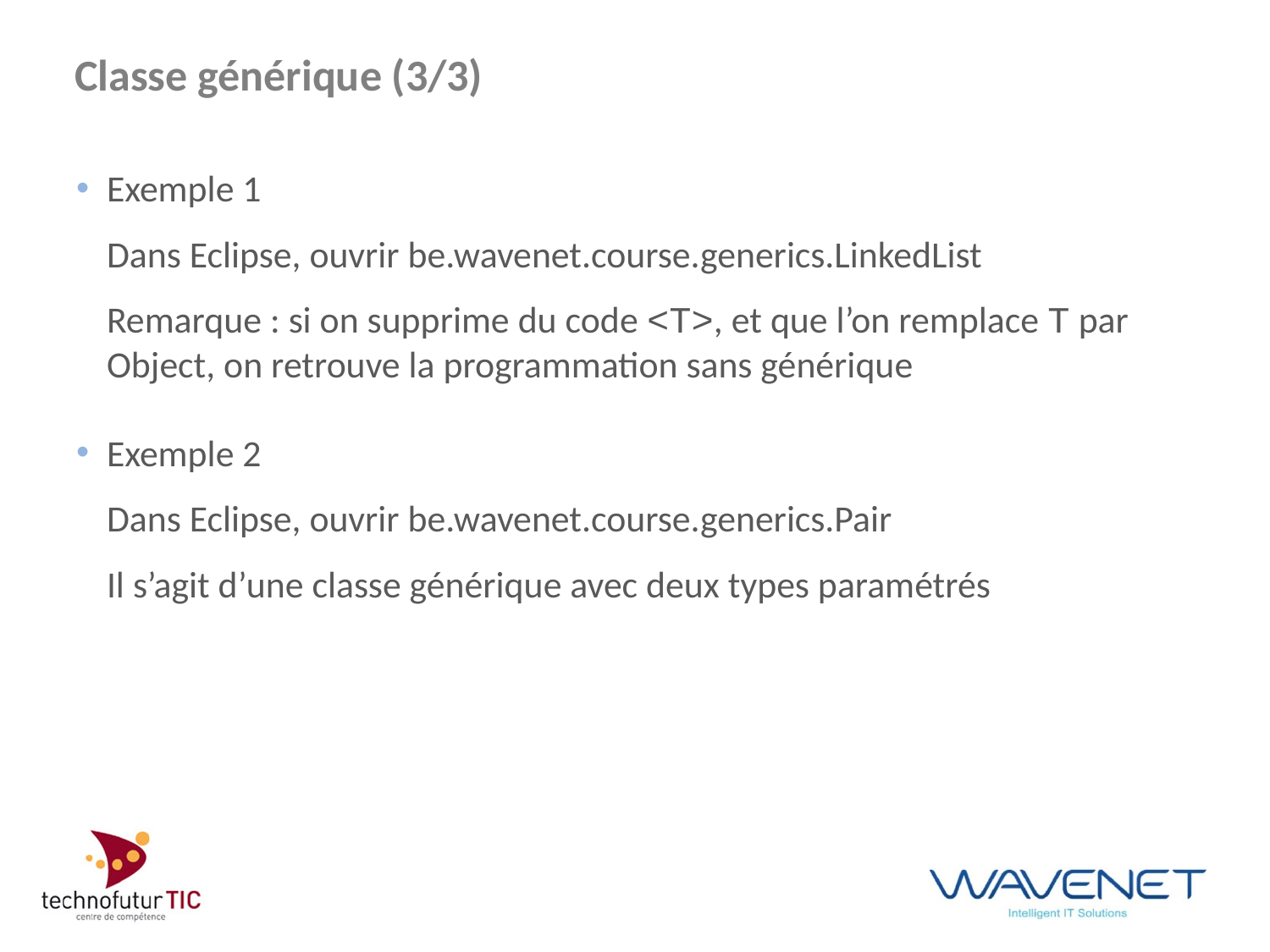

# Classe générique (3/3)
Exemple 1

	Dans Eclipse, ouvrir be.wavenet.course.generics.LinkedList

	Remarque : si on supprime du code <T>, et que l’on remplace T par Object, on retrouve la programmation sans générique

Exemple 2

	Dans Eclipse, ouvrir be.wavenet.course.generics.Pair

	Il s’agit d’une classe générique avec deux types paramétrés